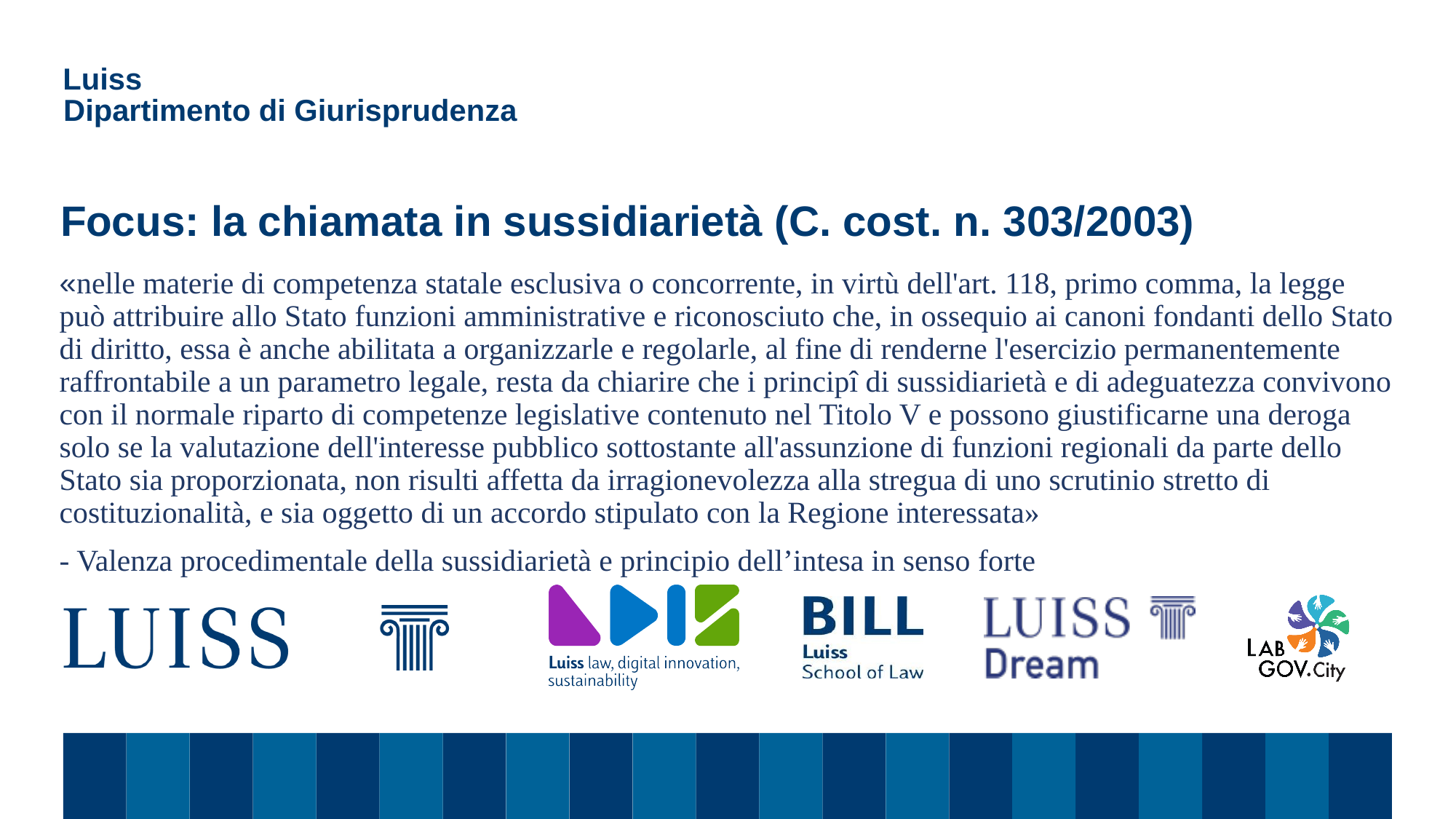

Dipartimento di Giurisprudenza

# Focus: la chiamata in sussidiarietà (C. cost. n. 303/2003)
«nelle materie di competenza statale esclusiva o concorrente, in virtù dell'art. 118, primo comma, la legge può attribuire allo Stato funzioni amministrative e riconosciuto che, in ossequio ai canoni fondanti dello Stato di diritto, essa è anche abilitata a organizzarle e regolarle, al fine di renderne l'esercizio permanentemente raffrontabile a un parametro legale, resta da chiarire che i principî di sussidiarietà e di adeguatezza convivono con il normale riparto di competenze legislative contenuto nel Titolo V e possono giustificarne una deroga solo se la valutazione dell'interesse pubblico sottostante all'assunzione di funzioni regionali da parte dello Stato sia proporzionata, non risulti affetta da irragionevolezza alla stregua di uno scrutinio stretto di costituzionalità, e sia oggetto di un accordo stipulato con la Regione interessata»
- Valenza procedimentale della sussidiarietà e principio dell’intesa in senso forte